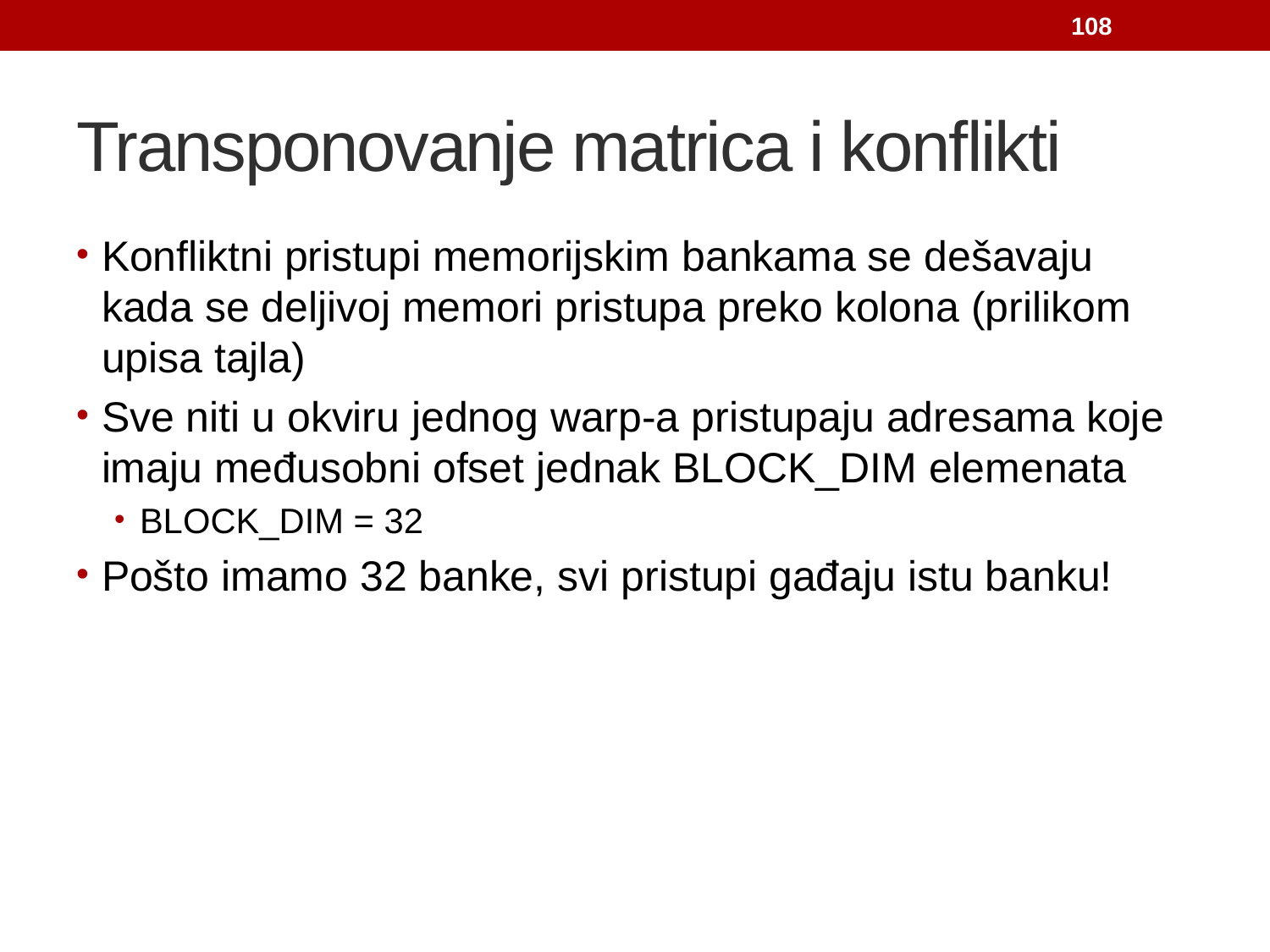

108
# Transponovanje matrica i konflikti
Konfliktni pristupi memorijskim bankama se dešavaju kada se deljivoj memori pristupa preko kolona (prilikom upisa tajla)
Sve niti u okviru jednog warp-a pristupaju adresama koje imaju međusobni ofset jednak BLOCK_DIM elemenata
BLOCK_DIM = 32
Pošto imamo 32 banke, svi pristupi gađaju istu banku!